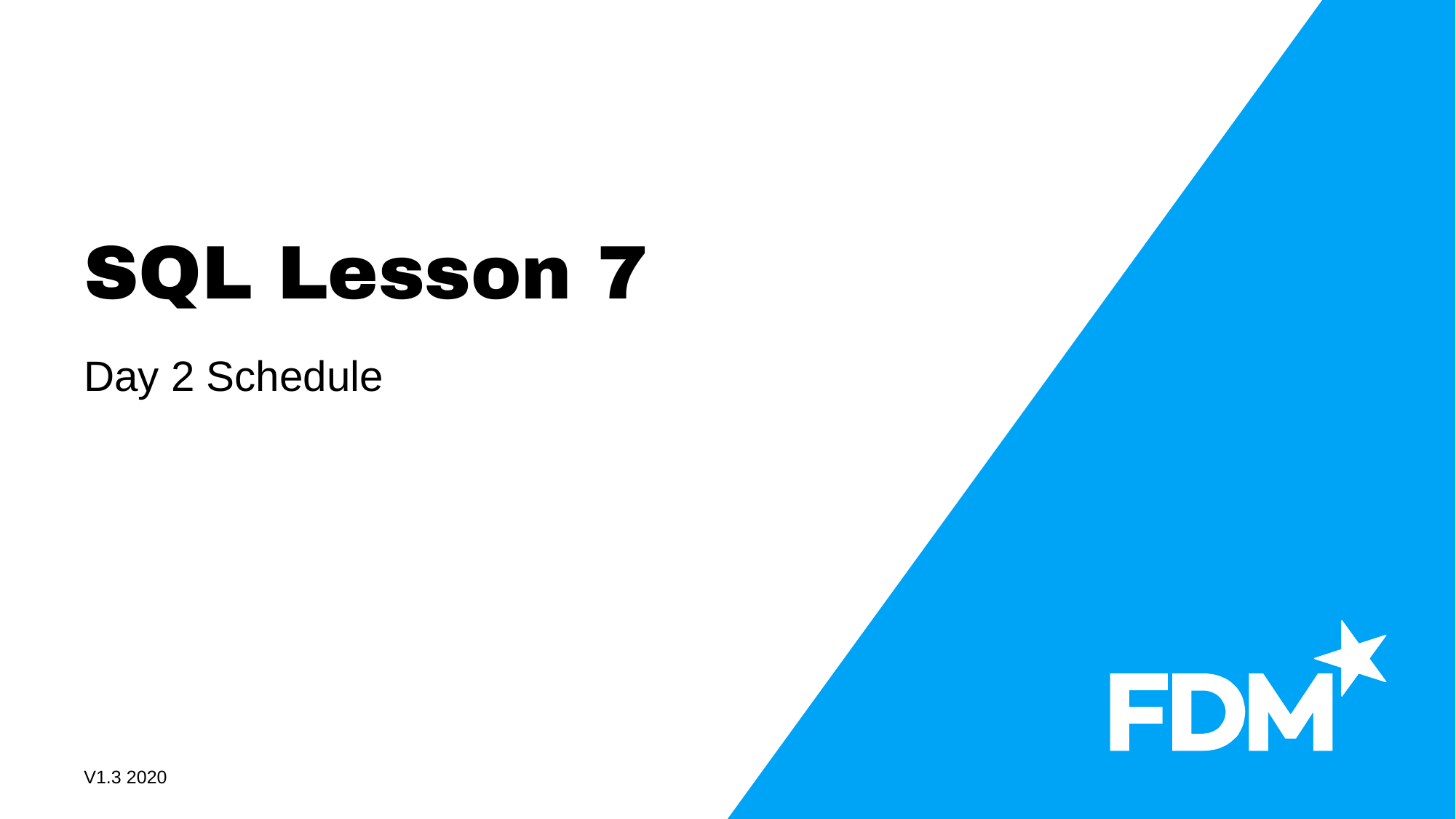

# SQL Lesson 7
Day 2 Schedule

V1.3 2020